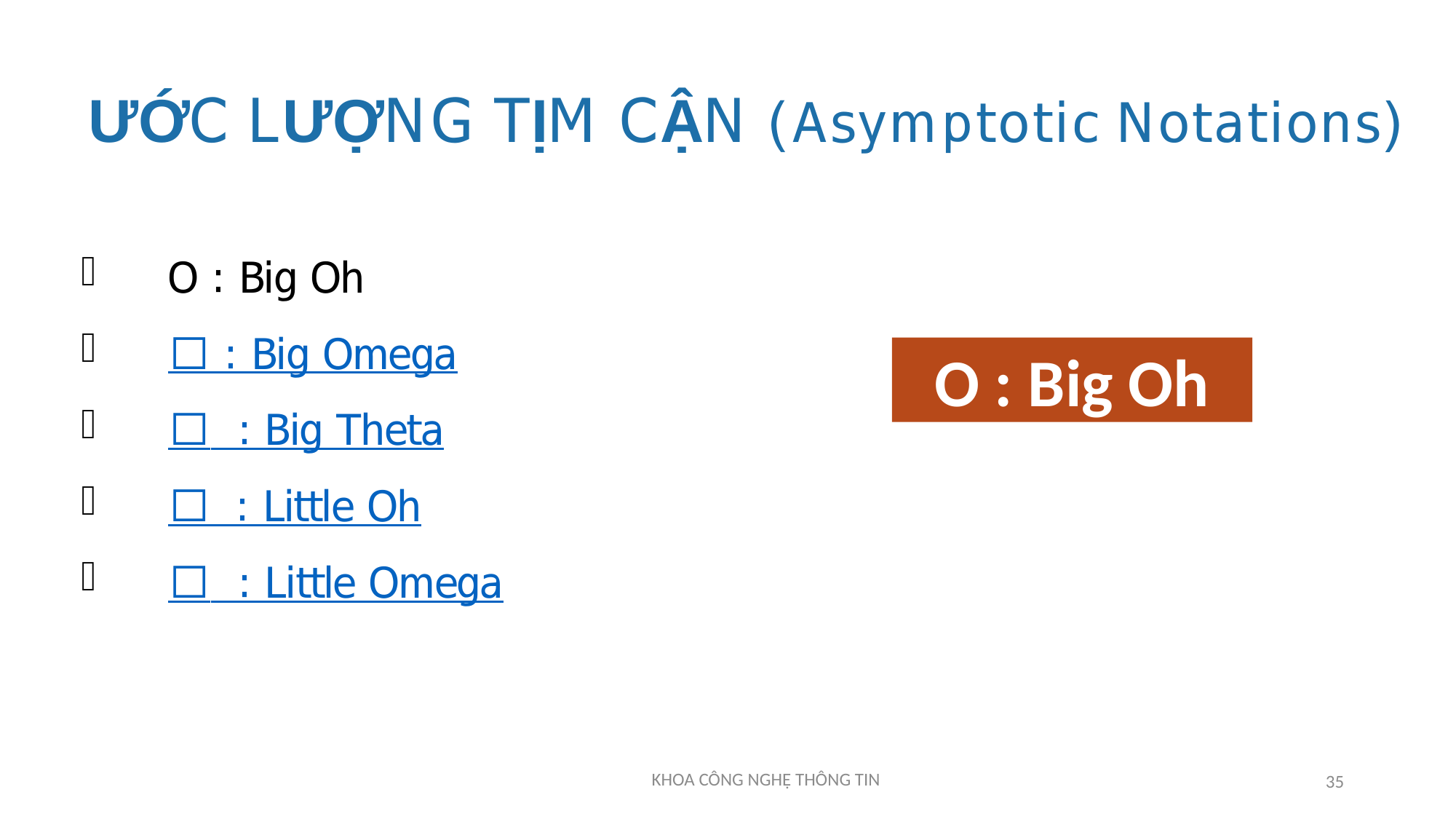

# ƯỚC LƯỢNG TỊM CẬN (Asymptotic Notations)
O : Big Oh
Ω : Big Omega
θ  : Big Theta
ο  : Little Oh
ω  : Little Omega

O : Big Oh
35